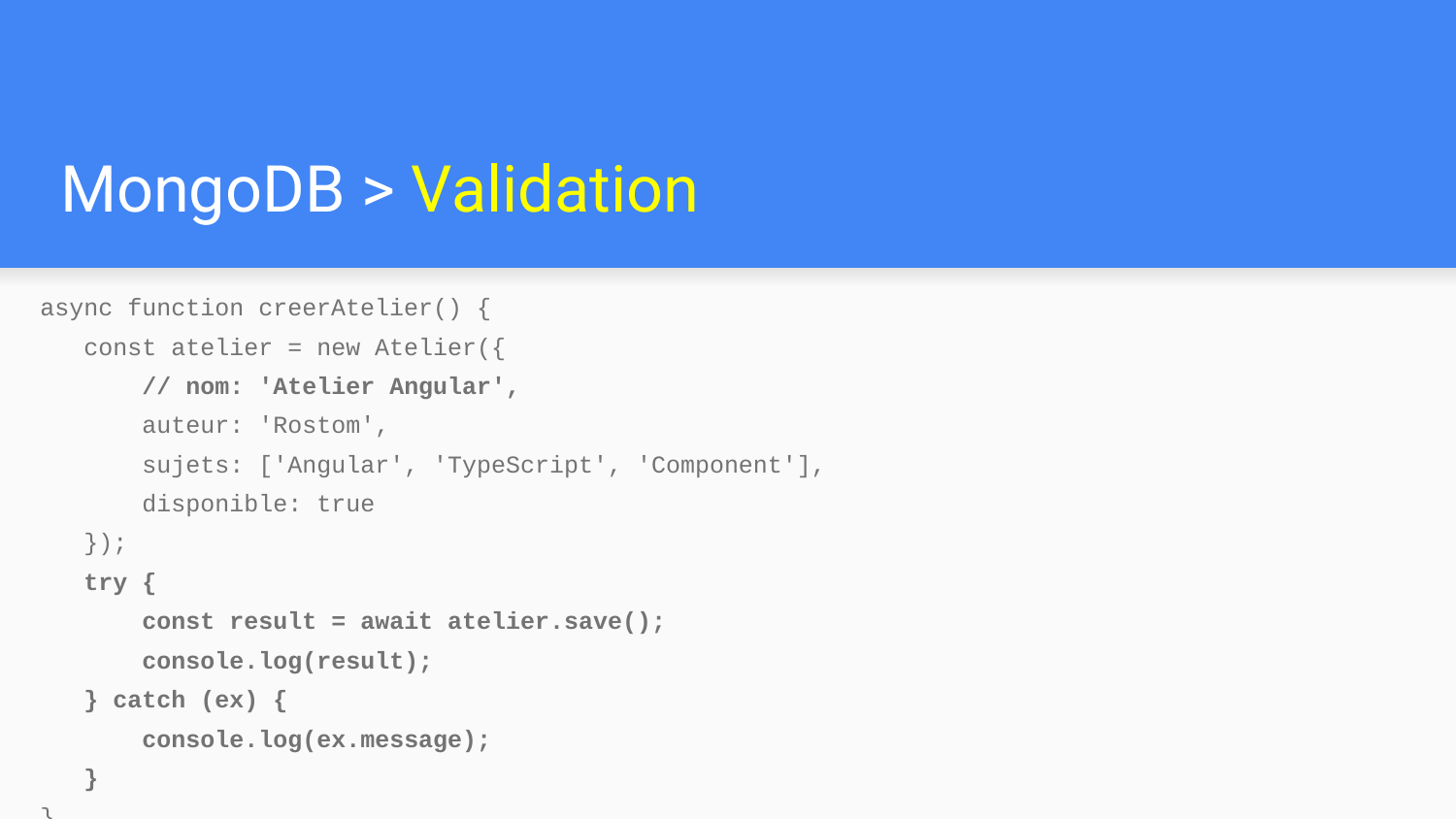

# MongoDB > Validation
async function creerAtelier() {
   const atelier = new Atelier({
       // nom: 'Atelier Angular',
       auteur: 'Rostom',
       sujets: ['Angular', 'TypeScript', 'Component'],
       disponible: true
   });
   try {
       const result = await atelier.save();
       console.log(result);
   } catch (ex) {
       console.log(ex.message);
   }
}